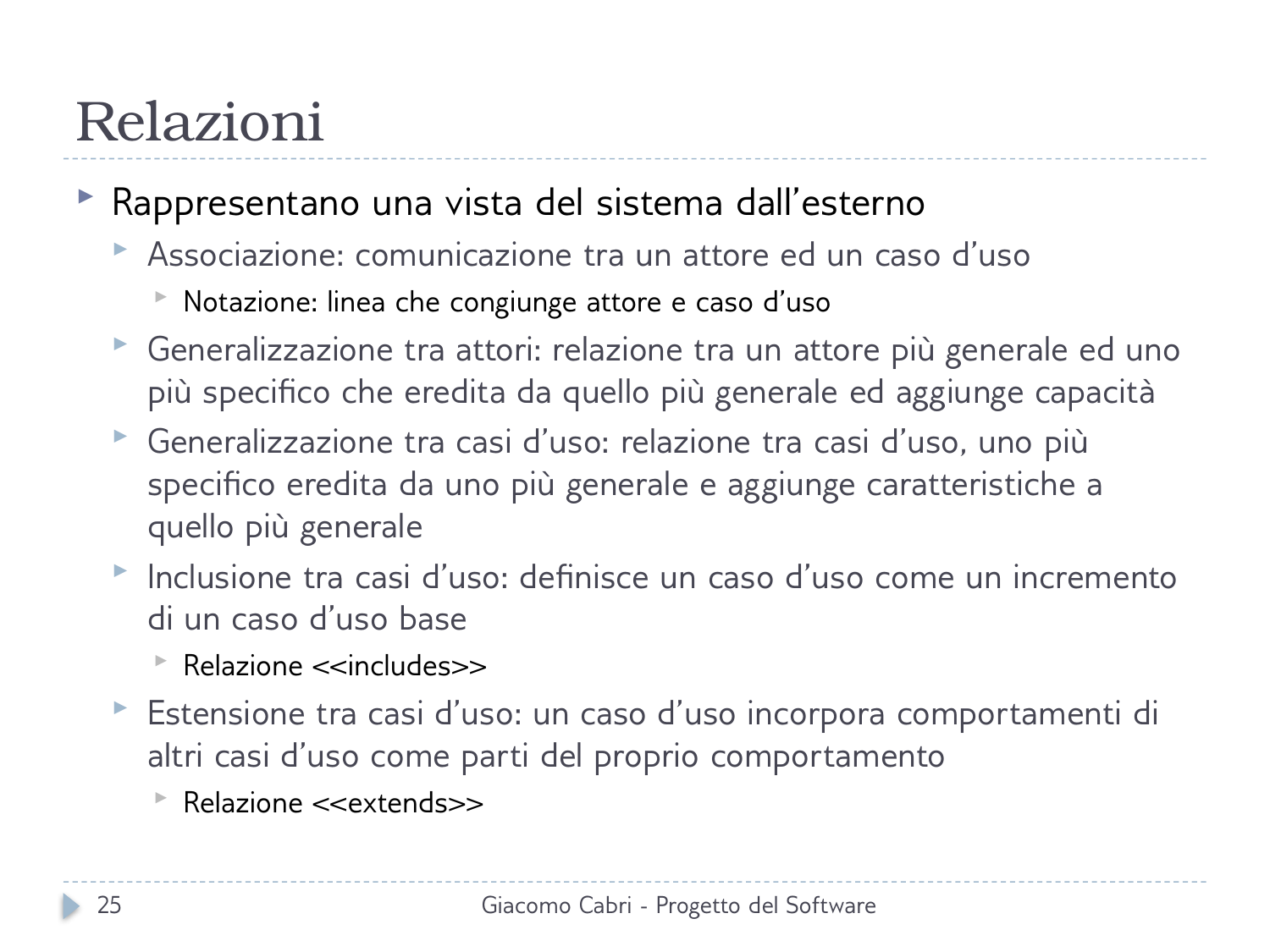

# Relazioni
Rappresentano una vista del sistema dall’esterno
Associazione: comunicazione tra un attore ed un caso d’uso
Notazione: linea che congiunge attore e caso d’uso
Generalizzazione tra attori: relazione tra un attore più generale ed uno più specifico che eredita da quello più generale ed aggiunge capacità
Generalizzazione tra casi d’uso: relazione tra casi d’uso, uno più specifico eredita da uno più generale e aggiunge caratteristiche a quello più generale
Inclusione tra casi d’uso: definisce un caso d’uso come un incremento di un caso d’uso base
Relazione <<includes>>
Estensione tra casi d’uso: un caso d’uso incorpora comportamenti di altri casi d’uso come parti del proprio comportamento
Relazione <<extends>>
25
Giacomo Cabri - Progetto del Software